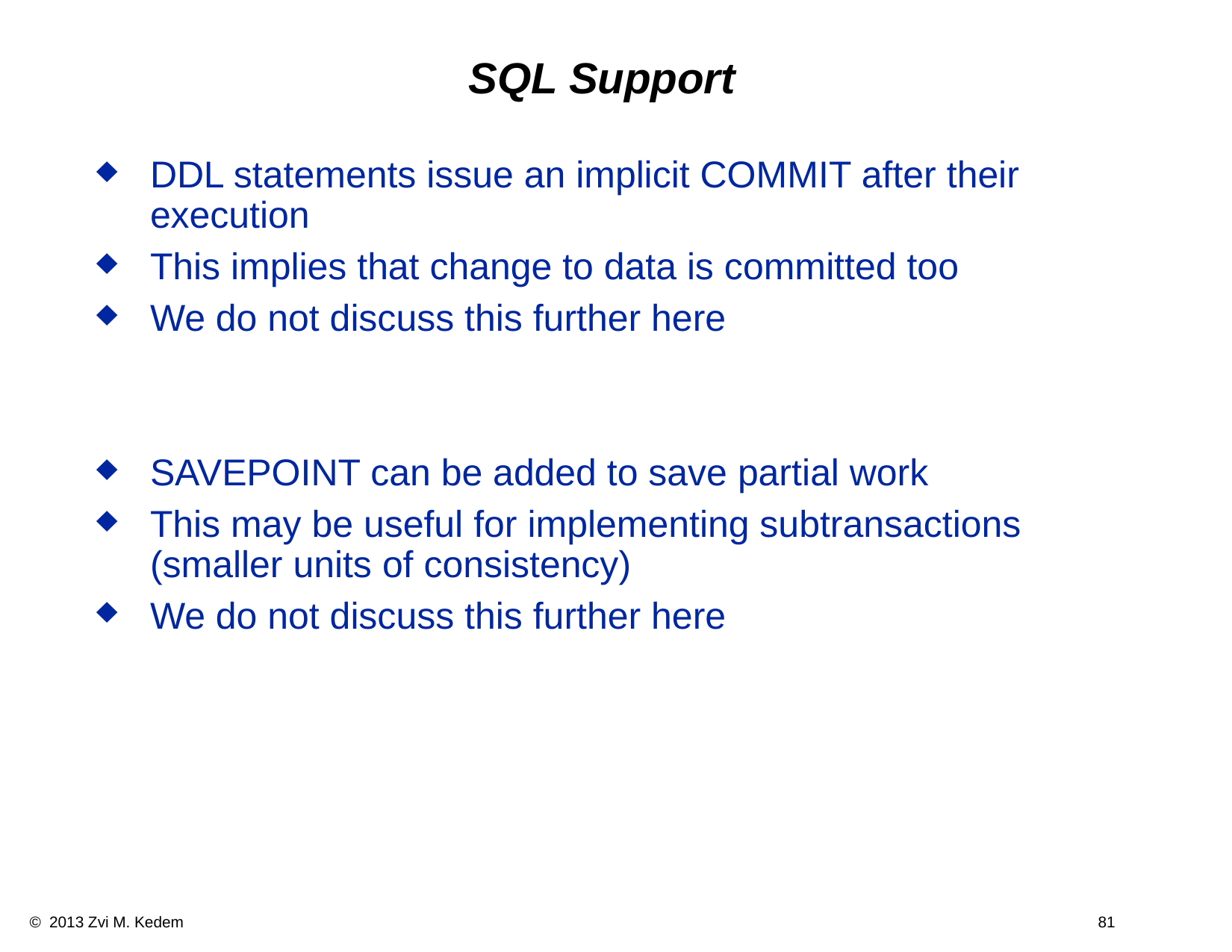

# SQL Support
DDL statements issue an implicit COMMIT after their execution
This implies that change to data is committed too
We do not discuss this further here

SAVEPOINT can be added to save partial work
This may be useful for implementing subtransactions (smaller units of consistency)
We do not discuss this further here